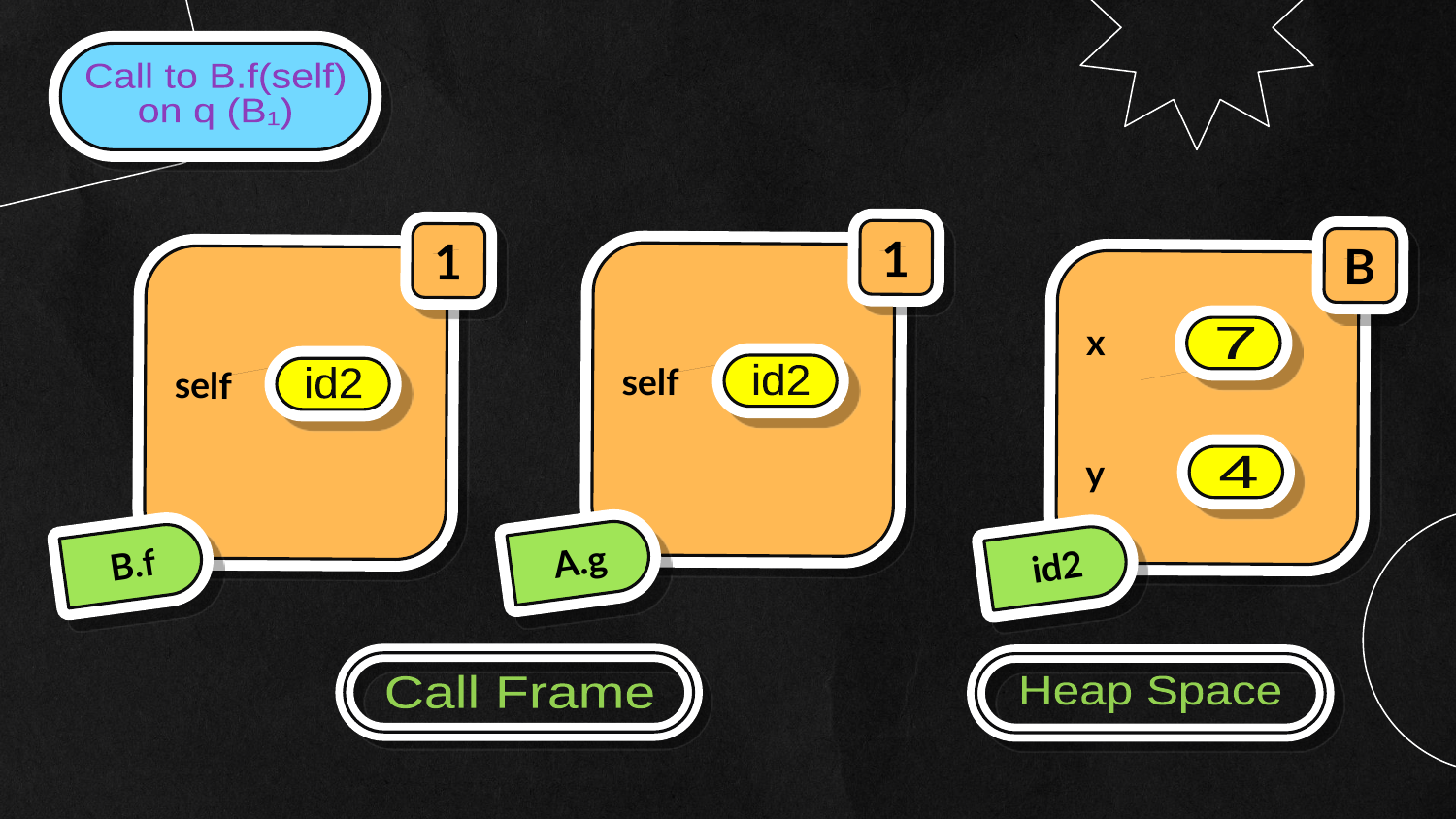

Call to B.f(self)
on q (B₁)

1

1

B

self

self

x

y

7

id2

id2

4

A.g

B.f

id2

Call Frame

Heap Space